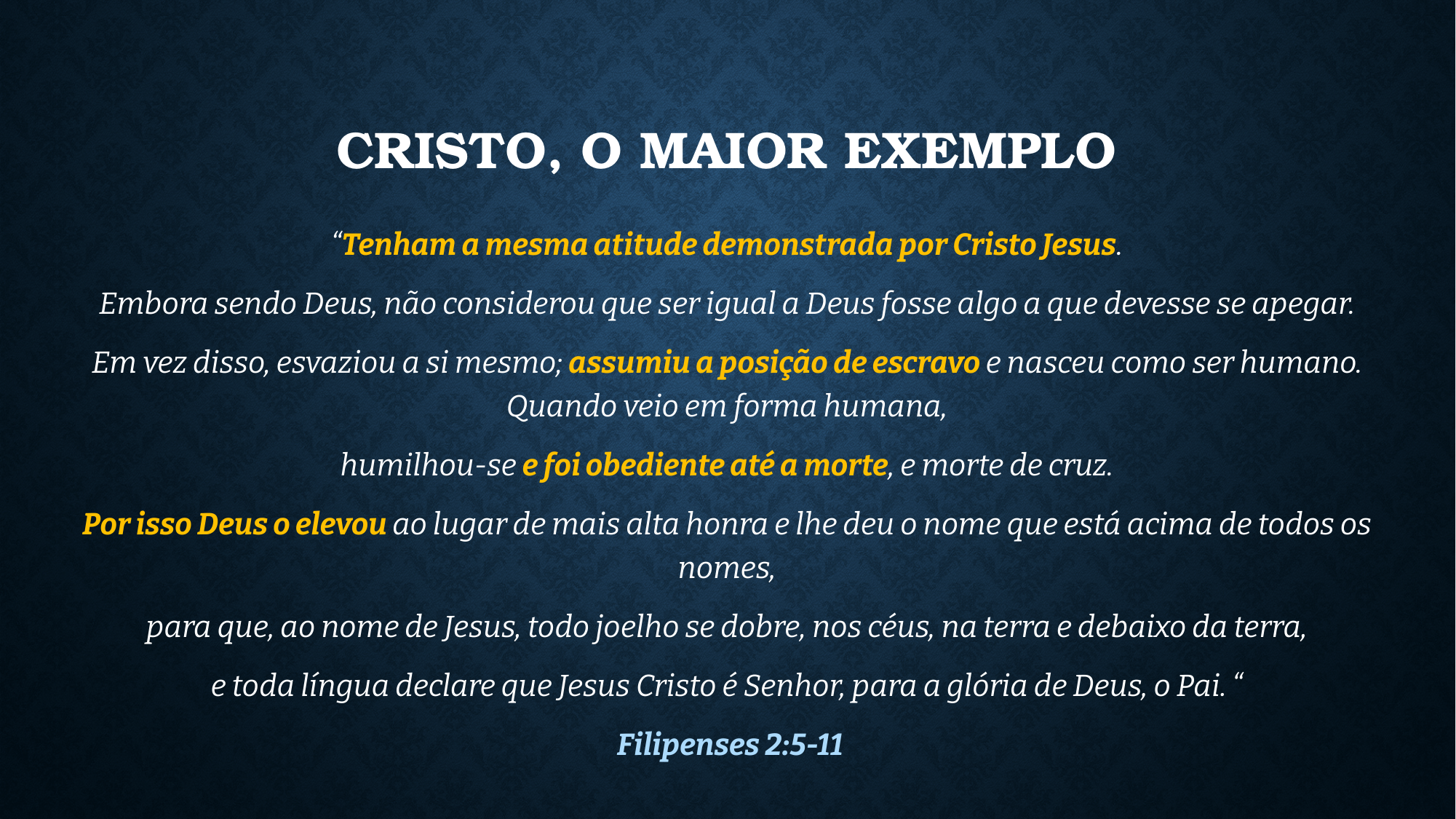

# Cristo, o maior exemplo
“Tenham a mesma atitude demonstrada por Cristo Jesus.
Embora sendo Deus, não considerou que ser igual a Deus fosse algo a que devesse se apegar.
Em vez disso, esvaziou a si mesmo; assumiu a posição de escravo e nasceu como ser humano. Quando veio em forma humana,
humilhou-se e foi obediente até a morte, e morte de cruz.
Por isso Deus o elevou ao lugar de mais alta honra e lhe deu o nome que está acima de todos os nomes,
para que, ao nome de Jesus, todo joelho se dobre, nos céus, na terra e debaixo da terra,
e toda língua declare que Jesus Cristo é Senhor, para a glória de Deus, o Pai. “
 Filipenses 2:5-11